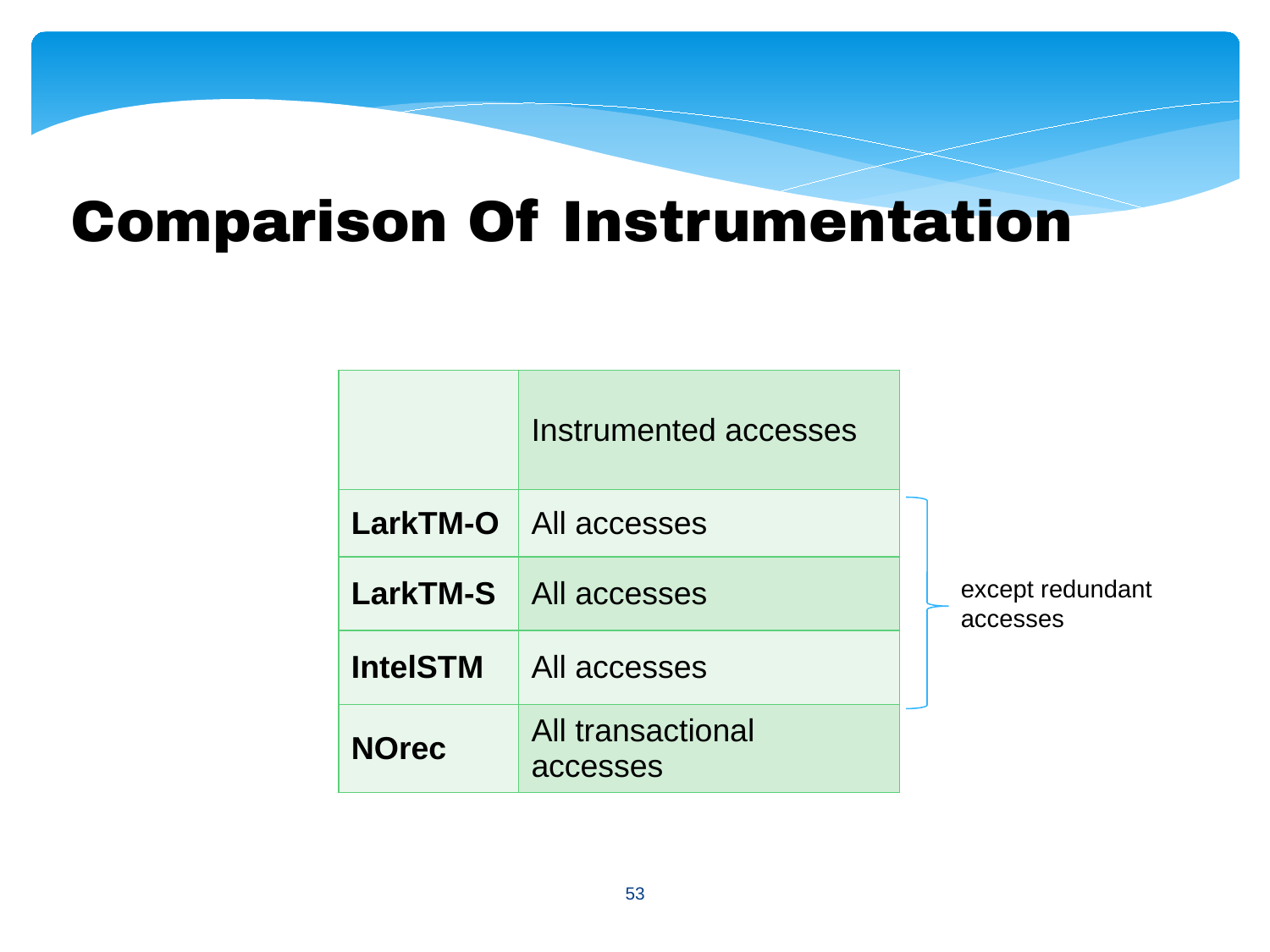

Comparison Of Instrumentation
|  | Instrumented accesses |
| --- | --- |
| LarkTM-O | All accesses |
| LarkTM-S | All accesses |
| IntelSTM | All accesses |
| NOrec | All transactional accesses |

except redundant accesses
53